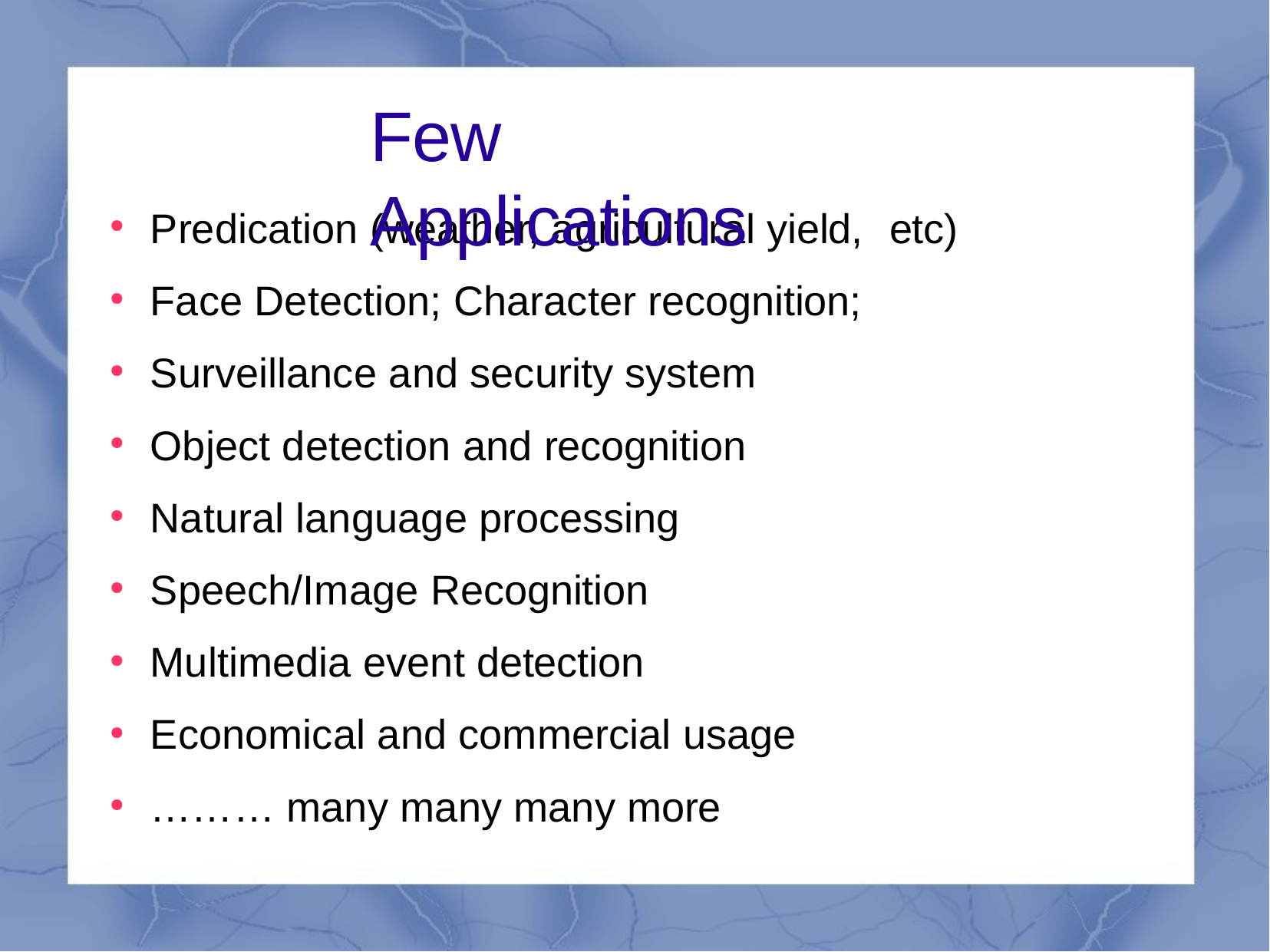

# Few Applications
Predication (weather, agricultural yield,	etc) Face Detection; Character recognition; Surveillance and security system
Object detection and recognition Natural language processing Speech/Image Recognition Multimedia event detection Economical and commercial usage
……… many many many more
●
●
●
●
●
●
●
●
●